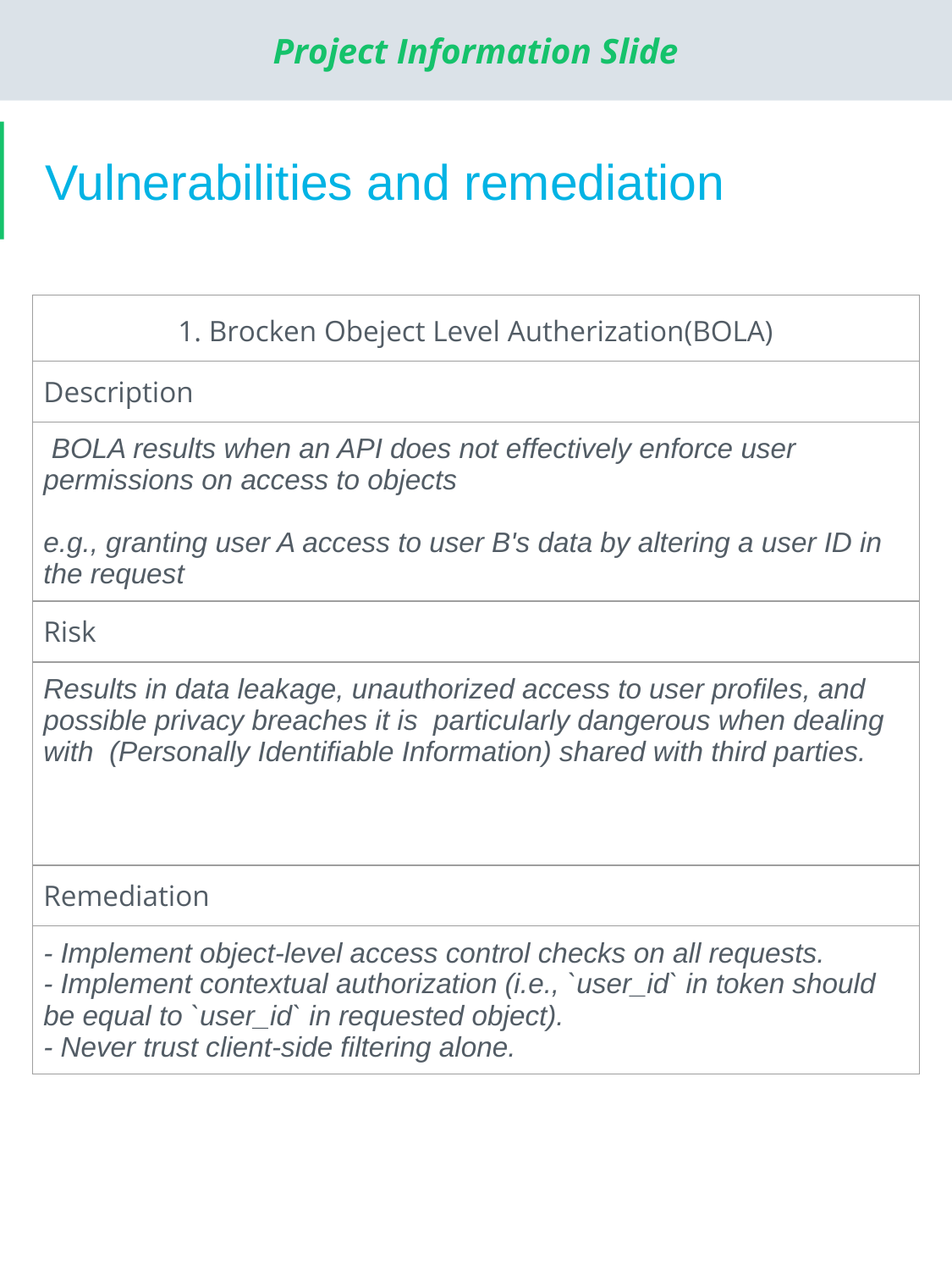

# Vulnerabilities and remediation
| 1. Brocken Obeject Level Autherization(BOLA) |
| --- |
| Description |
| BOLA results when an API does not effectively enforce user permissions on access to objects e.g., granting user A access to user B's data by altering a user ID in the request |
| Risk |
| Results in data leakage, unauthorized access to user profiles, and possible privacy breaches it is particularly dangerous when dealing with (Personally Identifiable Information) shared with third parties. |
| Remediation |
| - Implement object-level access control checks on all requests. - Implement contextual authorization (i.e., `user\_id` in token should be equal to `user\_id` in requested object). - Never trust client-side filtering alone. |